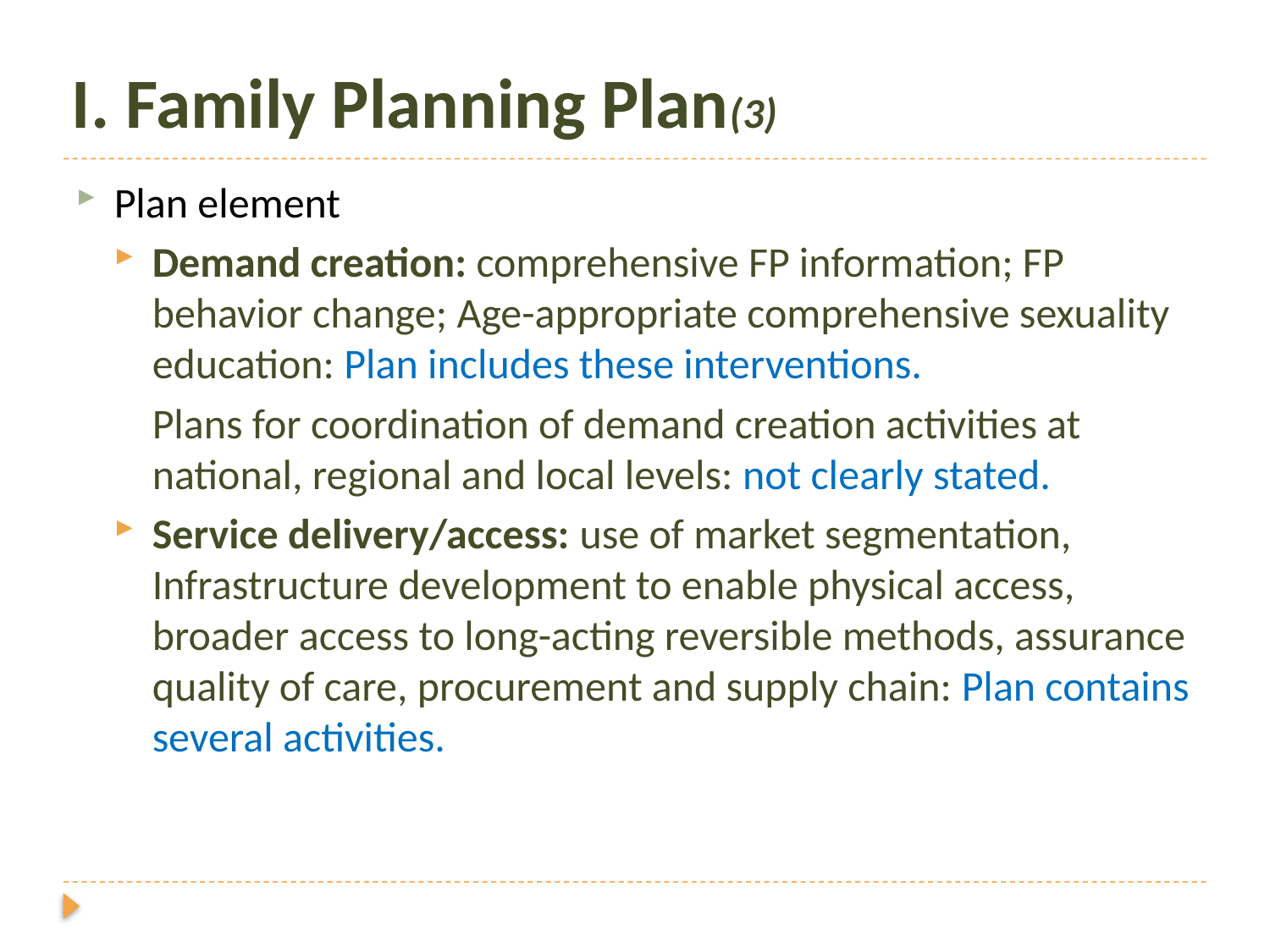

# I. Family Planning Plan(3)
Plan element
Demand creation: comprehensive FP information; FP behavior change; Age-appropriate comprehensive sexuality education: Plan includes these interventions.
	Plans for coordination of demand creation activities at national, regional and local levels: not clearly stated.
Service delivery/access: use of market segmentation, Infrastructure development to enable physical access, broader access to long-acting reversible methods, assurance quality of care, procurement and supply chain: Plan contains several activities.